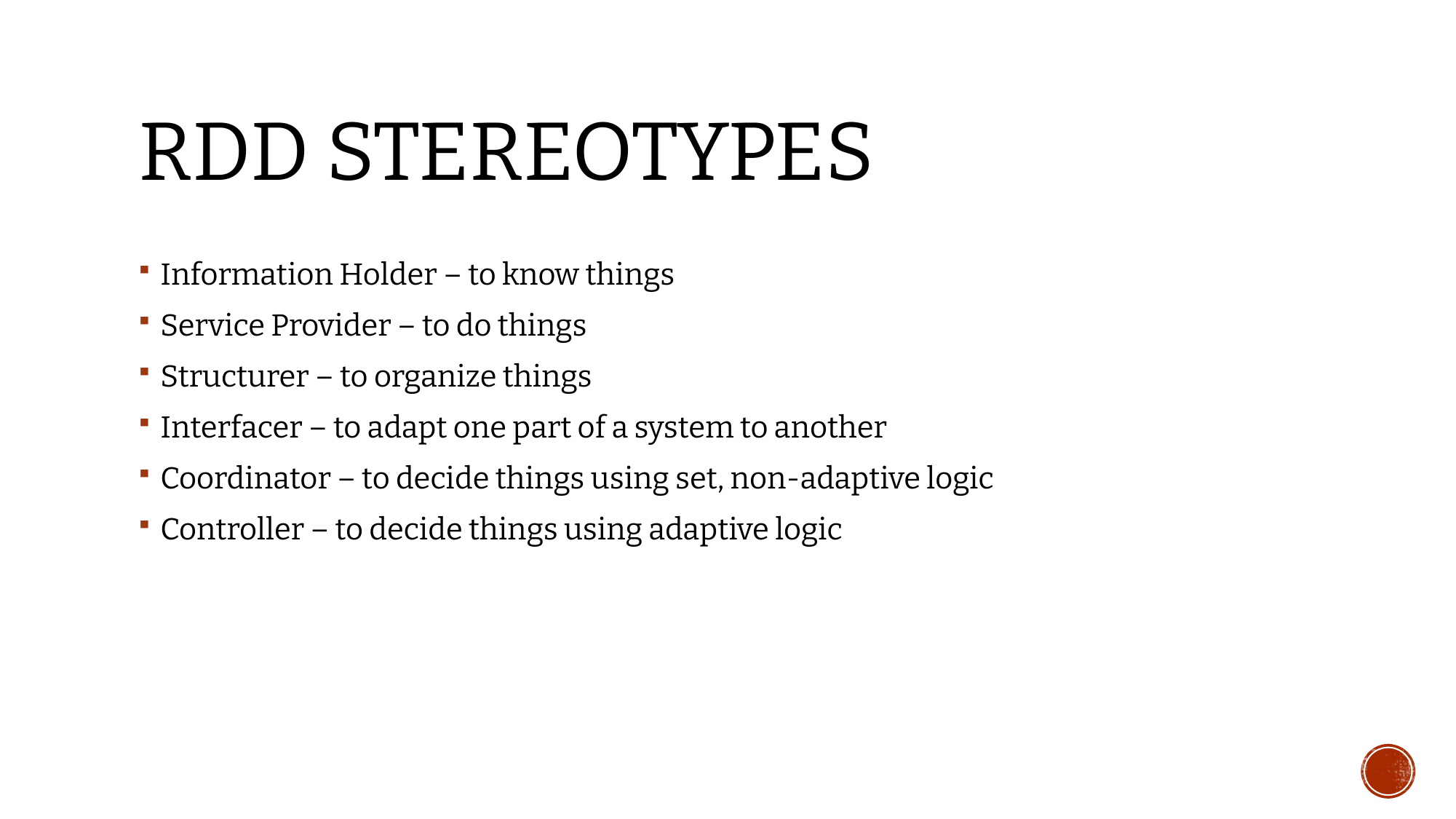

# RDD Stereotypes
Information Holder – to know things
Service Provider – to do things
Structurer – to organize things
Interfacer – to adapt one part of a system to another
Coordinator – to decide things using set, non-adaptive logic
Controller – to decide things using adaptive logic